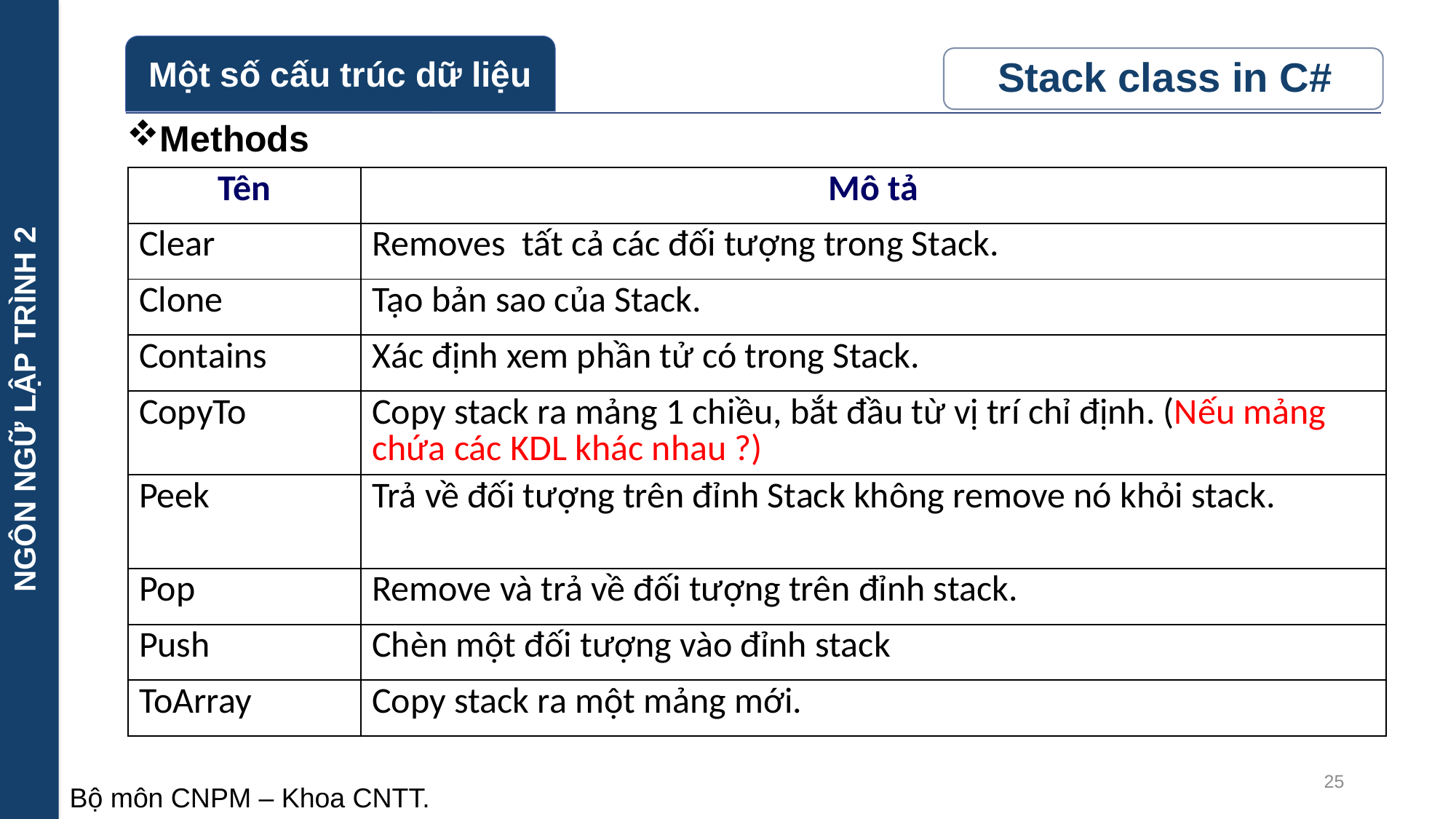

NGÔN NGỮ LẬP TRÌNH 2
Một số cấu trúc dữ liệu
Stack class in C#
Methods

| Tên | Mô tả |
| --- | --- |
| Clear | Removes tất cả các đối tượng trong Stack. |
| Clone | Tạo bản sao của Stack. |
| Contains | Xác định xem phần tử có trong Stack. |
| CopyTo | Copy stack ra mảng 1 chiều, bắt đầu từ vị trí chỉ định. (Nếu mảng chứa các KDL khác nhau ?) |
| Peek | Trả về đối tượng trên đỉnh Stack không remove nó khỏi stack. |
| Pop | Remove và trả về đối tượng trên đỉnh stack. |
| Push | Chèn một đối tượng vào đỉnh stack |
| ToArray | Copy stack ra một mảng mới. |
25
Bộ môn CNPM – Khoa CNTT.